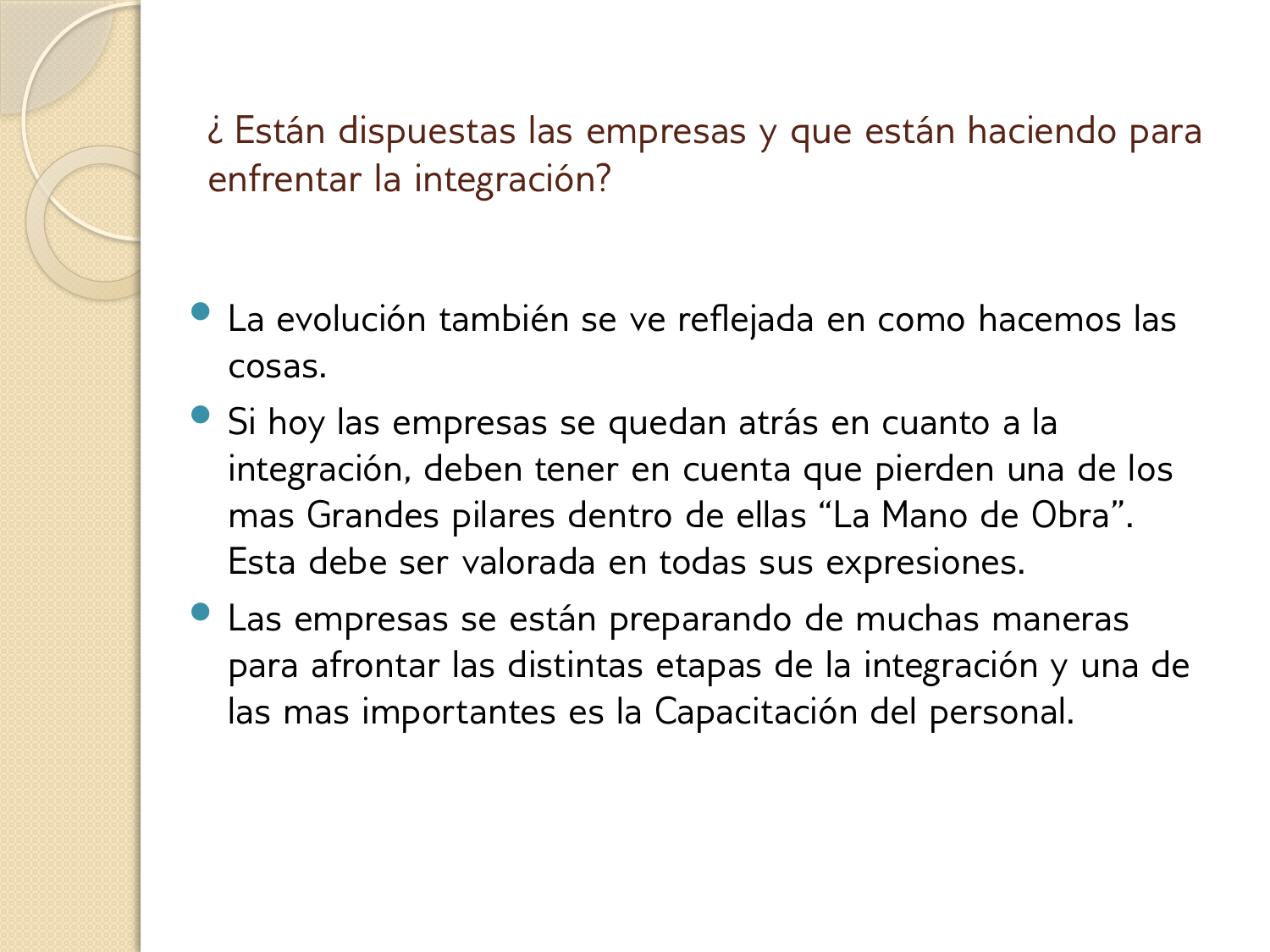

# ¿ Están dispuestas las empresas y que están haciendo para enfrentar la integración?
La evolución también se ve reflejada en como hacemos las cosas.
Si hoy las empresas se quedan atrás en cuanto a la integración, deben tener en cuenta que pierden una de los mas Grandes pilares dentro de ellas “La Mano de Obra”. Esta debe ser valorada en todas sus expresiones.
Las empresas se están preparando de muchas maneras para afrontar las distintas etapas de la integración y una de las mas importantes es la Capacitación del personal.